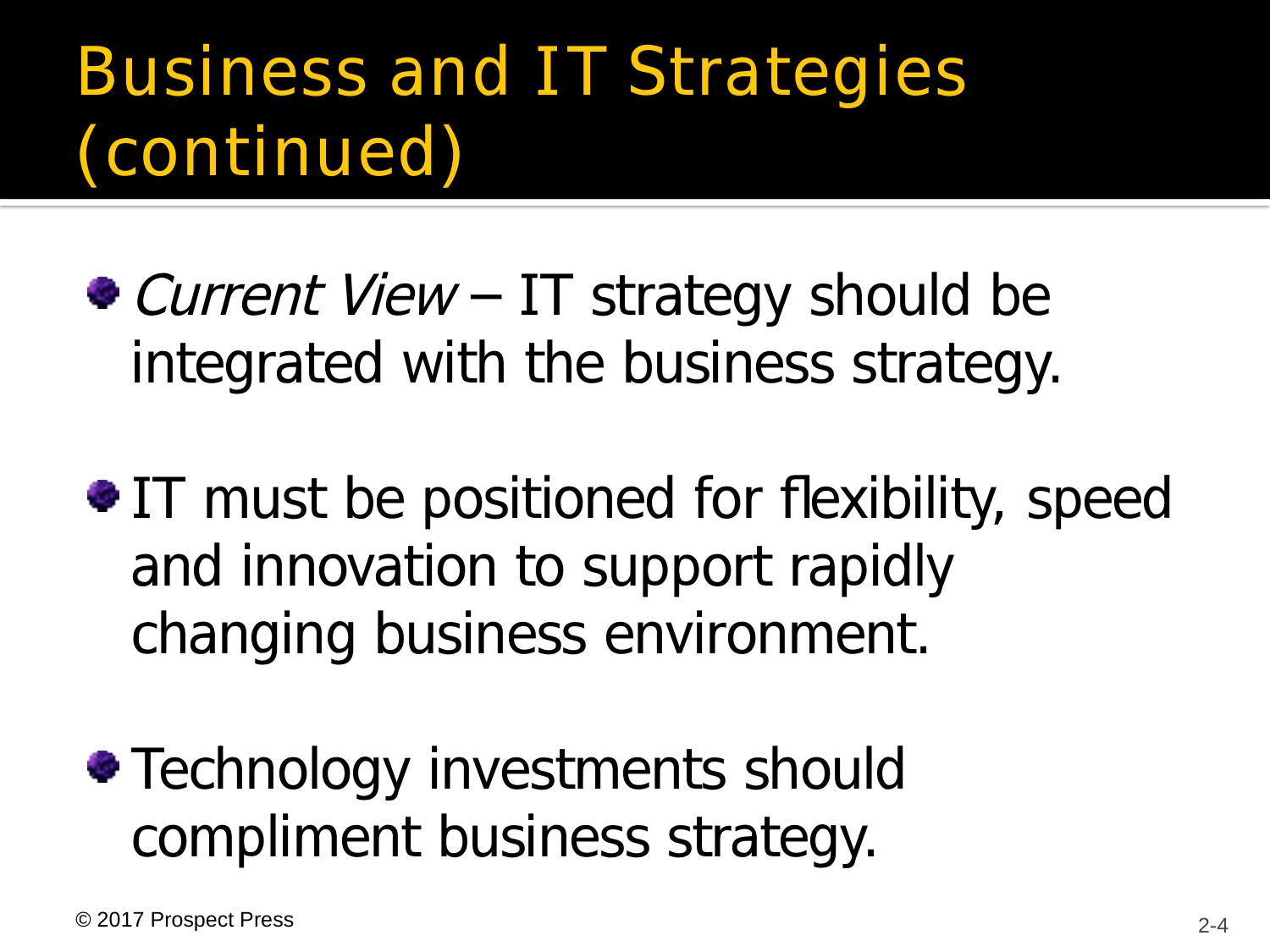

# Business and IT Strategies (continued)
Current View – IT strategy should be integrated with the business strategy.
IT must be positioned for flexibility, speed and innovation to support rapidly changing business environment.
Technology investments should compliment business strategy.
2-4